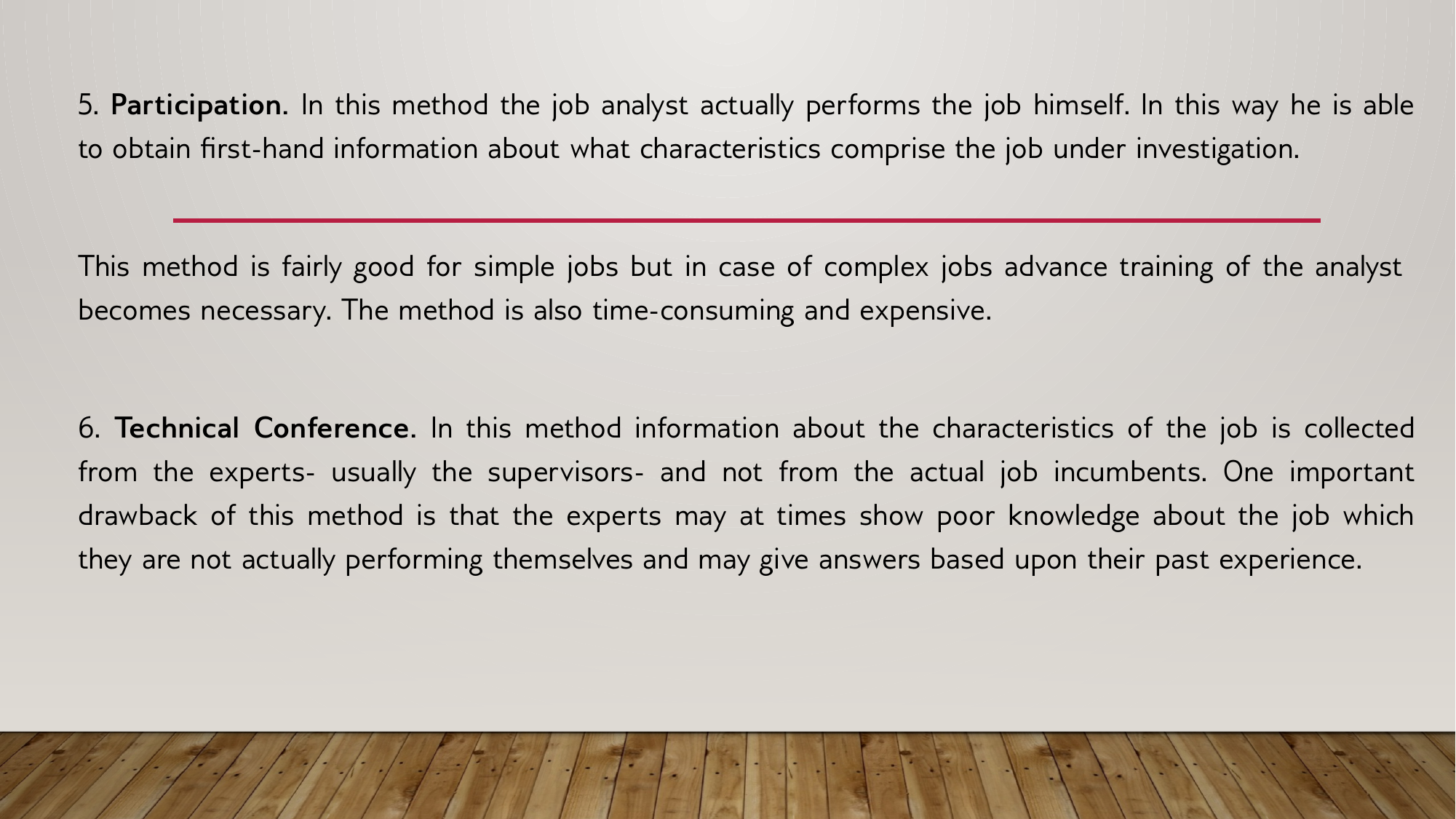

5. Participation. In this method the job analyst actually performs the job himself. In this way he is able to obtain first-hand information about what characteristics comprise the job under investigation.

This method is fairly good for simple jobs but in case of complex jobs advance training of the analyst  becomes necessary. The method is also time-consuming and expensive.

6. Technical Conference. In this method information about the characteristics of the job is collected from the experts- usually the supervisors- and not from the actual job incumbents. One important drawback of this method is that the experts may at times show poor knowledge about the job which they are not actually performing themselves and may give answers based upon their past experience.